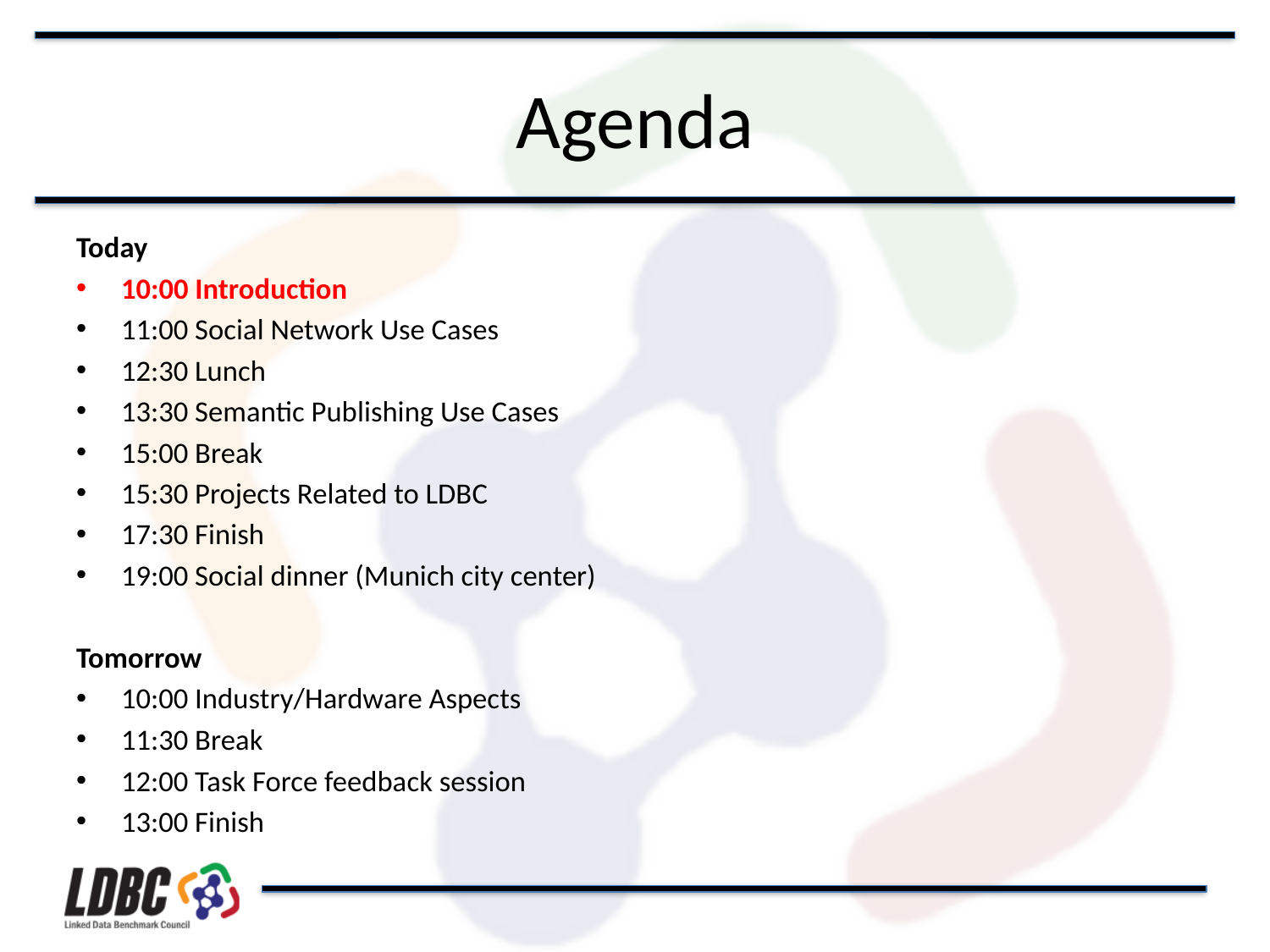

# Agenda
Today
10:00 Introduction
11:00 Social Network Use Cases
12:30 Lunch
13:30 Semantic Publishing Use Cases
15:00 Break
15:30 Projects Related to LDBC
17:30 Finish
19:00 Social dinner (Munich city center)

Tomorrow
10:00 Industry/Hardware Aspects
11:30 Break
12:00 Task Force feedback session
13:00 Finish